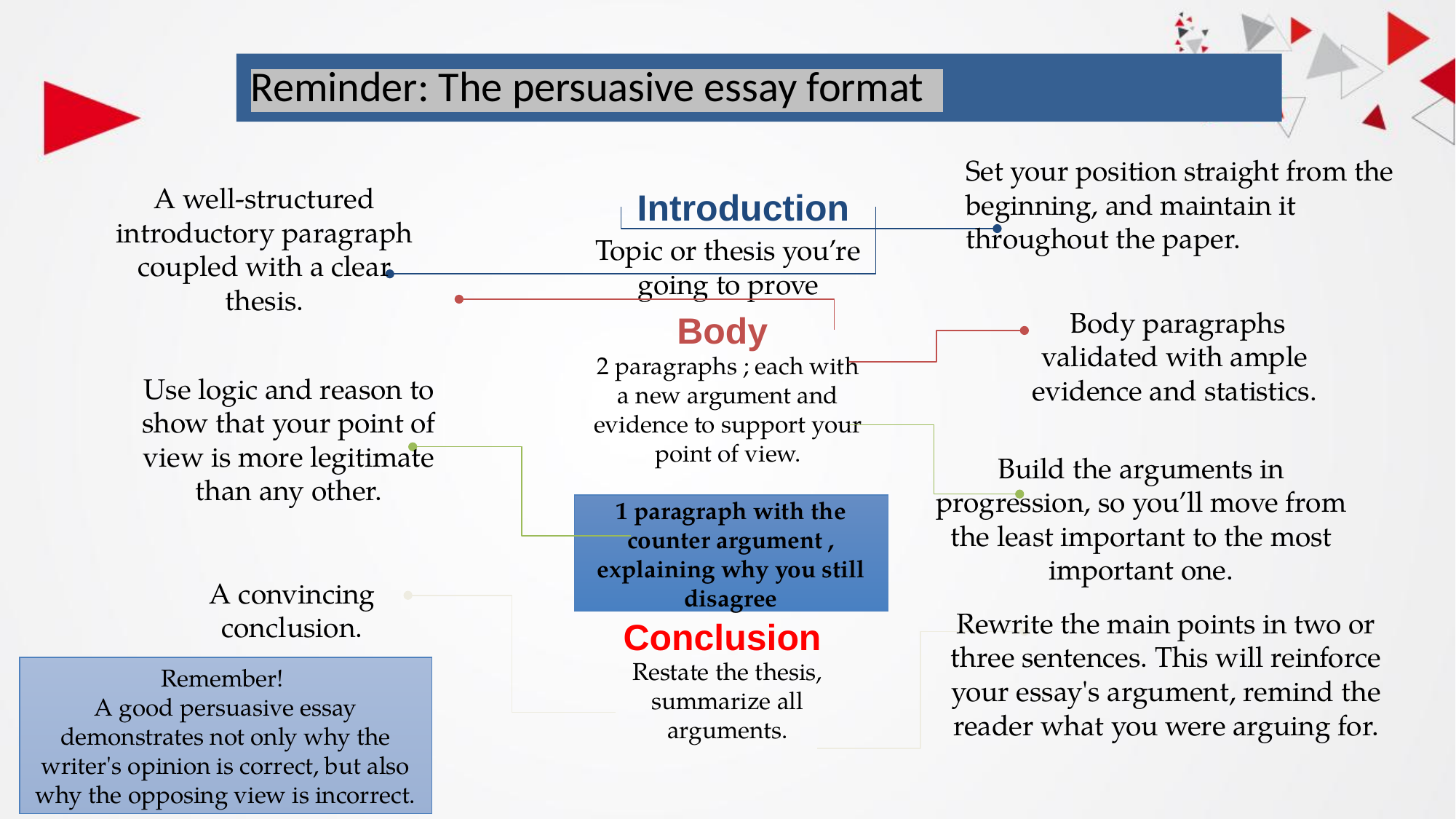

# Reminder: The persuasive essay format
Set your position straight from the beginning, and maintain it throughout the paper.
A well-structured introductory paragraph coupled with a clear thesis.

Introduction
Topic or thesis you’re going to prove
 Body paragraphs validated with ample evidence and statistics.
Body
2 paragraphs ; each with a new argument and evidence to support your point of view.
Use logic and reason to show that your point of view is more legitimate than any other.
Build the arguments in progression, so you’ll move from the least important to the most important one.
1 paragraph with the counter argument , explaining why you still disagree
A convincing conclusion.
Rewrite the main points in two or three sentences. This will reinforce your essay's argument, remind the reader what you were arguing for.
Conclusion
Restate the thesis, summarize all arguments.
Remember!
A good persuasive essay demonstrates not only why the writer's opinion is correct, but also why the opposing view is incorrect.